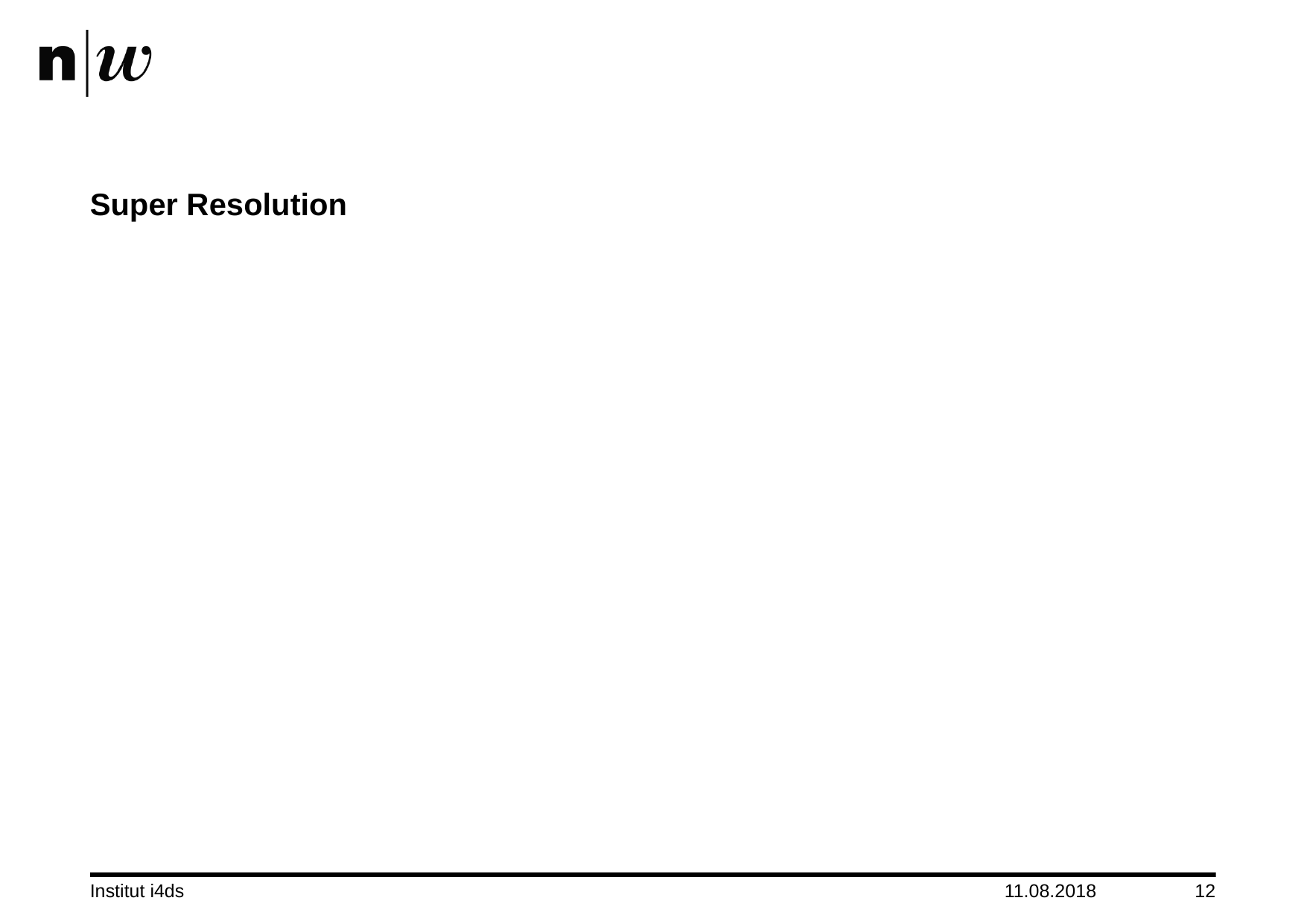

# Super Resolution

Institut i4ds
11.08.2018
12